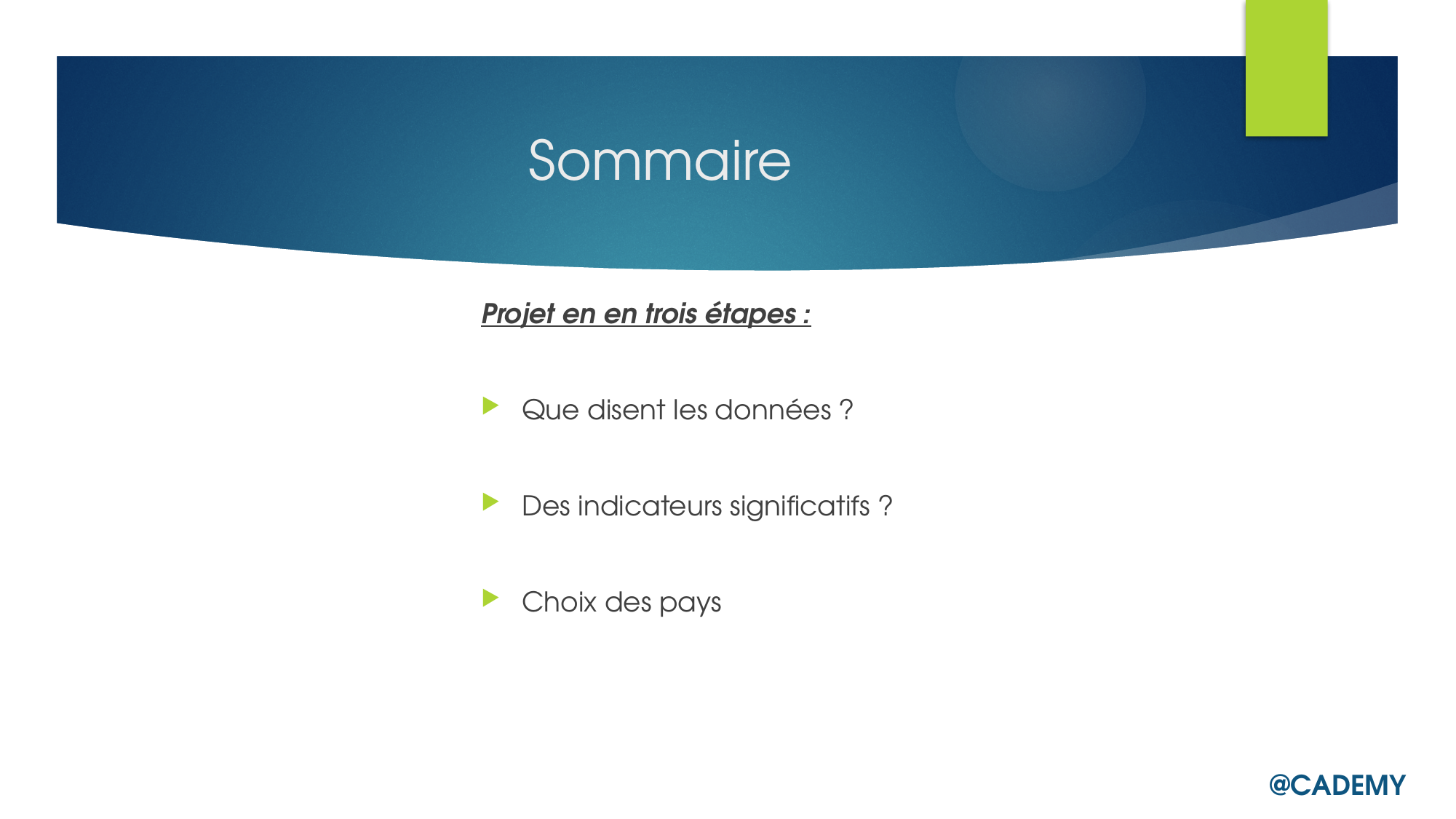

# Sommaire
Projet en en trois étapes :

Que disent les données ?

Des indicateurs significatifs ?

Choix des pays
@CADEMY